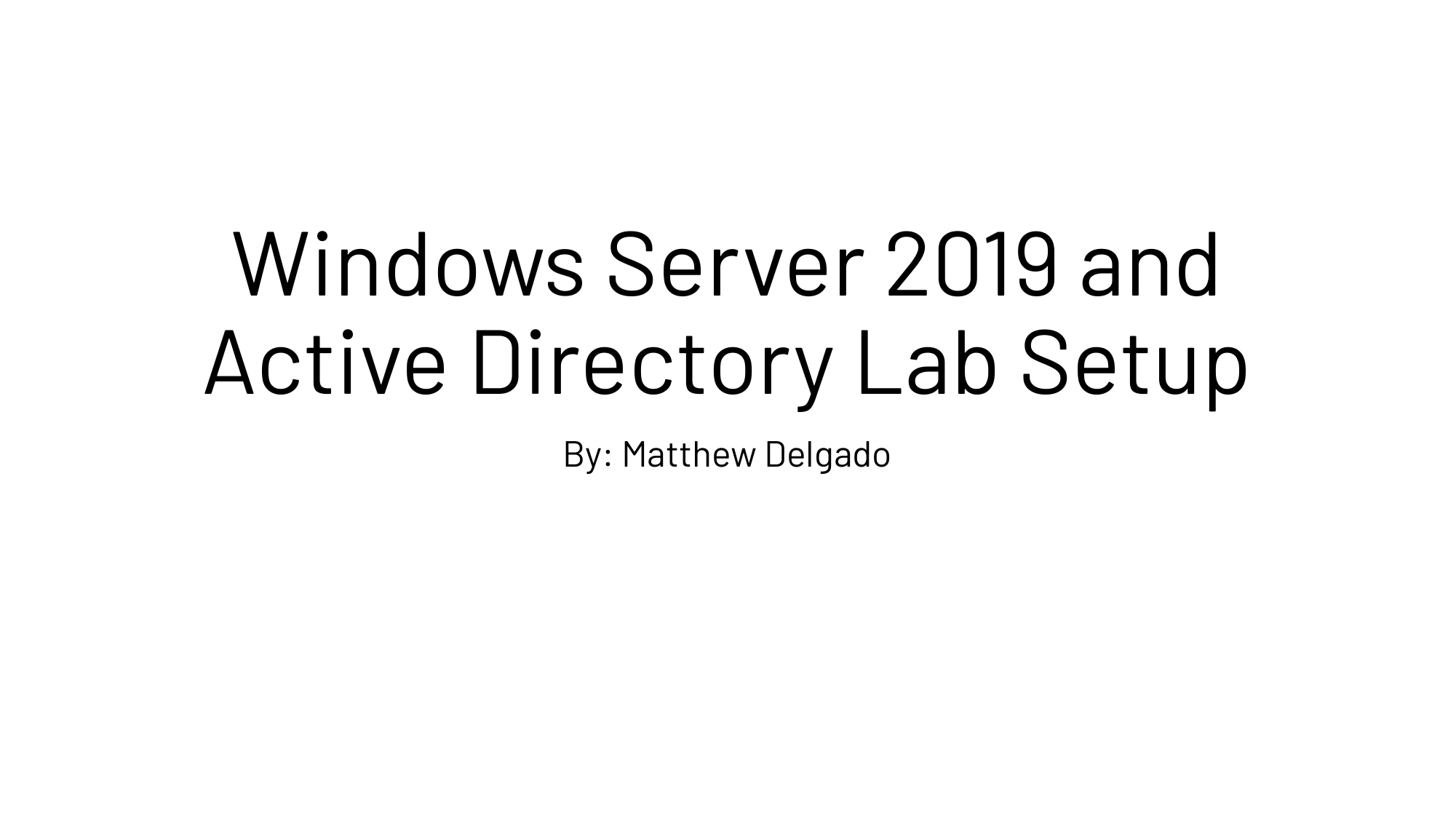

# Windows Server 2019 and Active Directory Lab Setup
By: Matthew Delgado